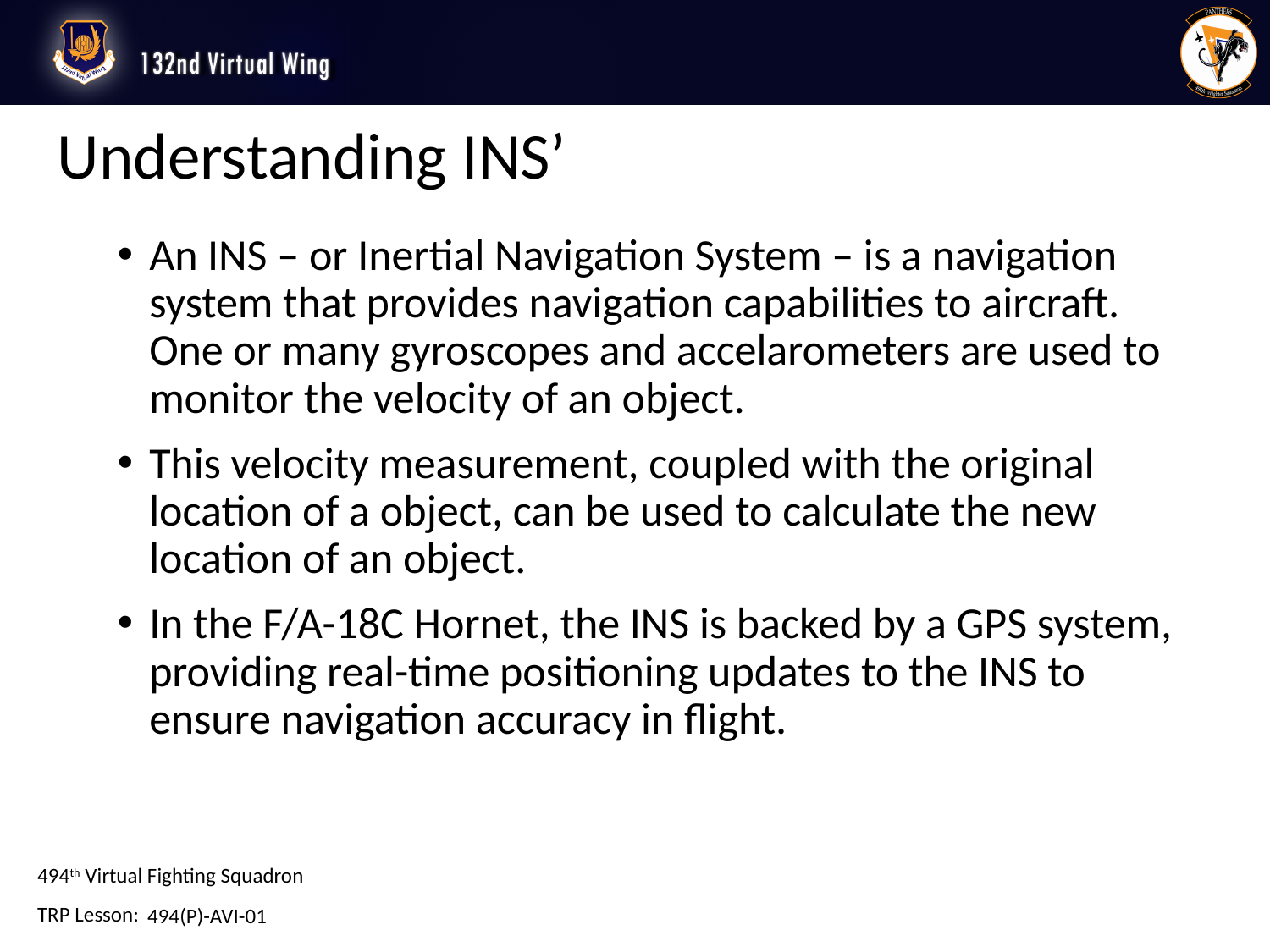

# Understanding INS’
An INS – or Inertial Navigation System – is a navigation system that provides navigation capabilities to aircraft. One or many gyroscopes and accelarometers are used to monitor the velocity of an object.
This velocity measurement, coupled with the original location of a object, can be used to calculate the new location of an object.
In the F/A-18C Hornet, the INS is backed by a GPS system, providing real-time positioning updates to the INS to ensure navigation accuracy in flight.
494(P)-AVI-01